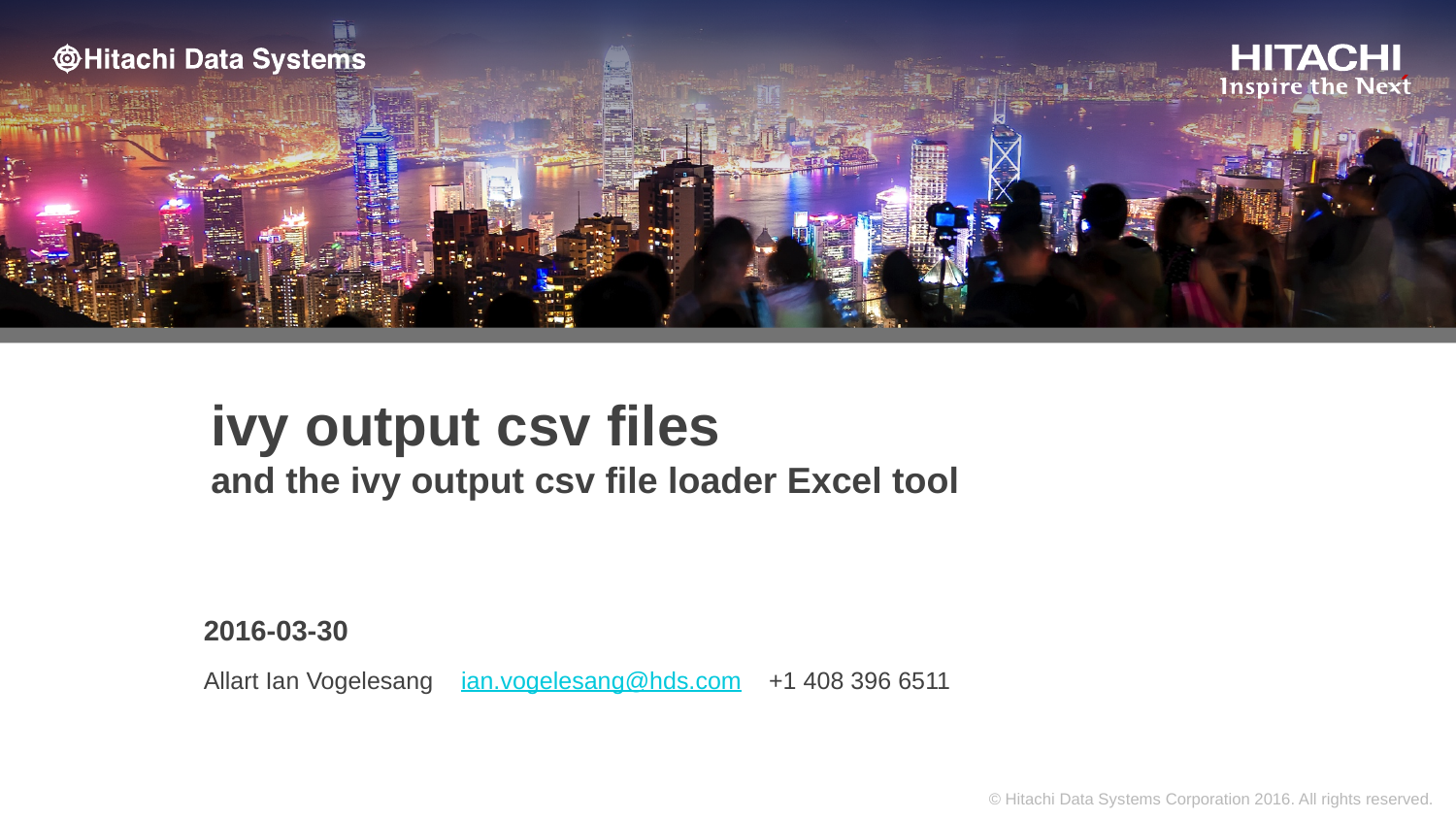

# ivy output csv files and the ivy output csv file loader Excel tool
2016-03-30
Allart Ian Vogelesang    ian.vogelesang@hds.com    +1 408 396 6511